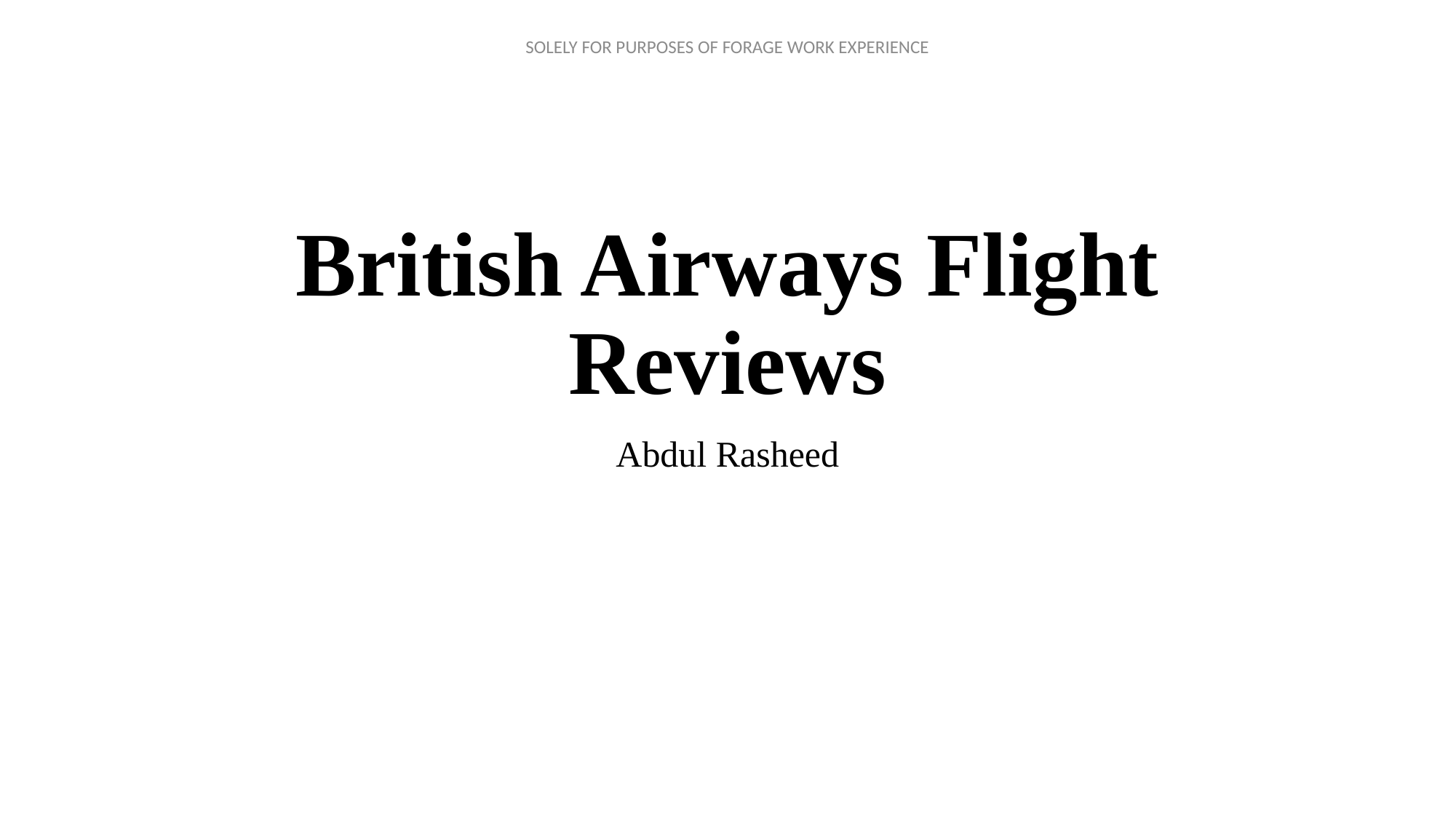

# British Airways Flight Reviews
Abdul Rasheed